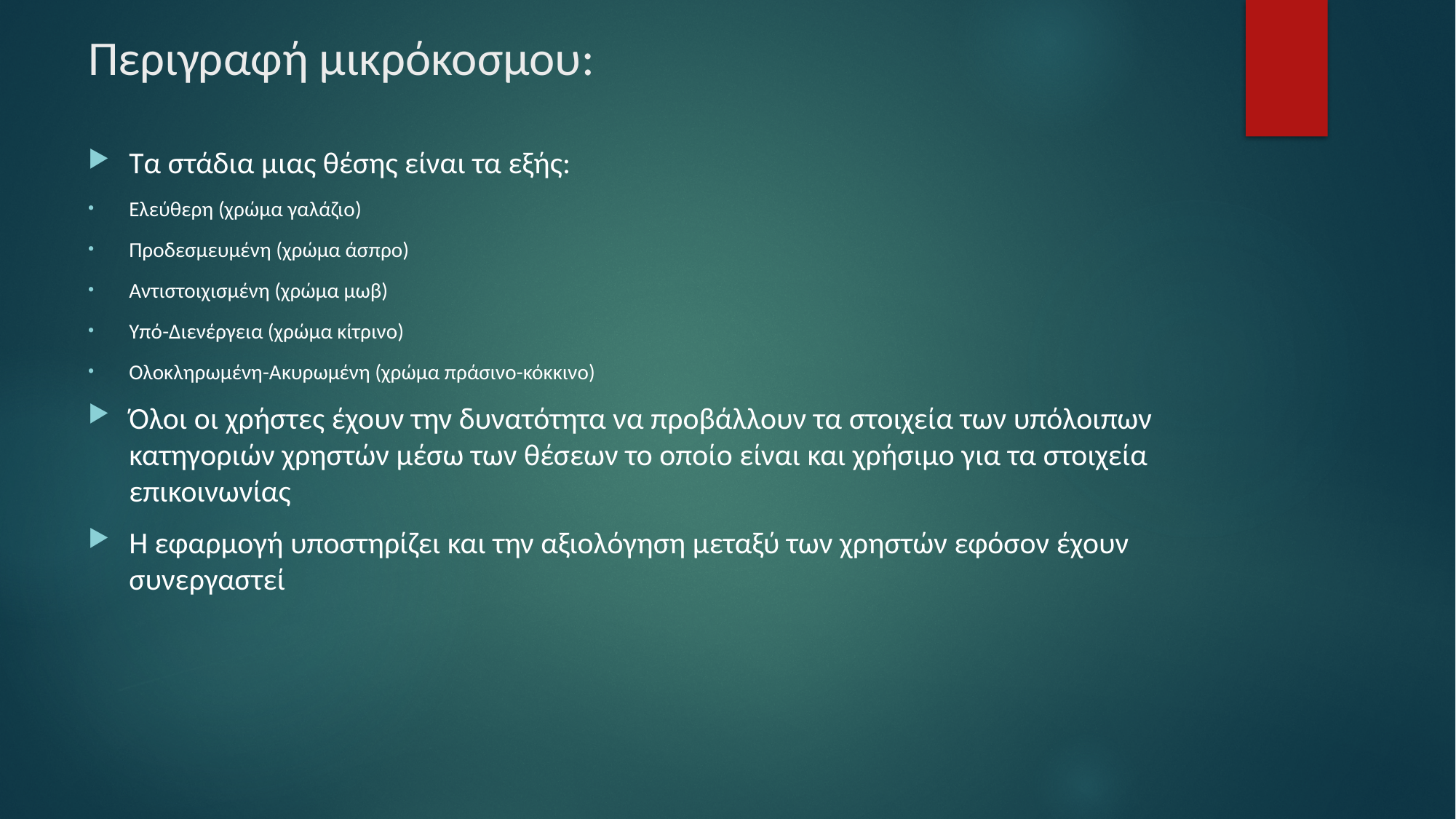

# Περιγραφή μικρόκοσμου:
Τα στάδια μιας θέσης είναι τα εξής:
Ελεύθερη (χρώμα γαλάζιο)
Προδεσμευμένη (χρώμα άσπρο)
Αντιστοιχισμένη (χρώμα μωβ)
Υπό-Διενέργεια (χρώμα κίτρινο)
Ολοκληρωμένη-Ακυρωμένη (χρώμα πράσινο-κόκκινο)
Όλοι οι χρήστες έχουν την δυνατότητα να προβάλλουν τα στοιχεία των υπόλοιπων κατηγοριών χρηστών μέσω των θέσεων το οποίο είναι και χρήσιμο για τα στοιχεία επικοινωνίας
Η εφαρμογή υποστηρίζει και την αξιολόγηση μεταξύ των χρηστών εφόσον έχουν συνεργαστεί